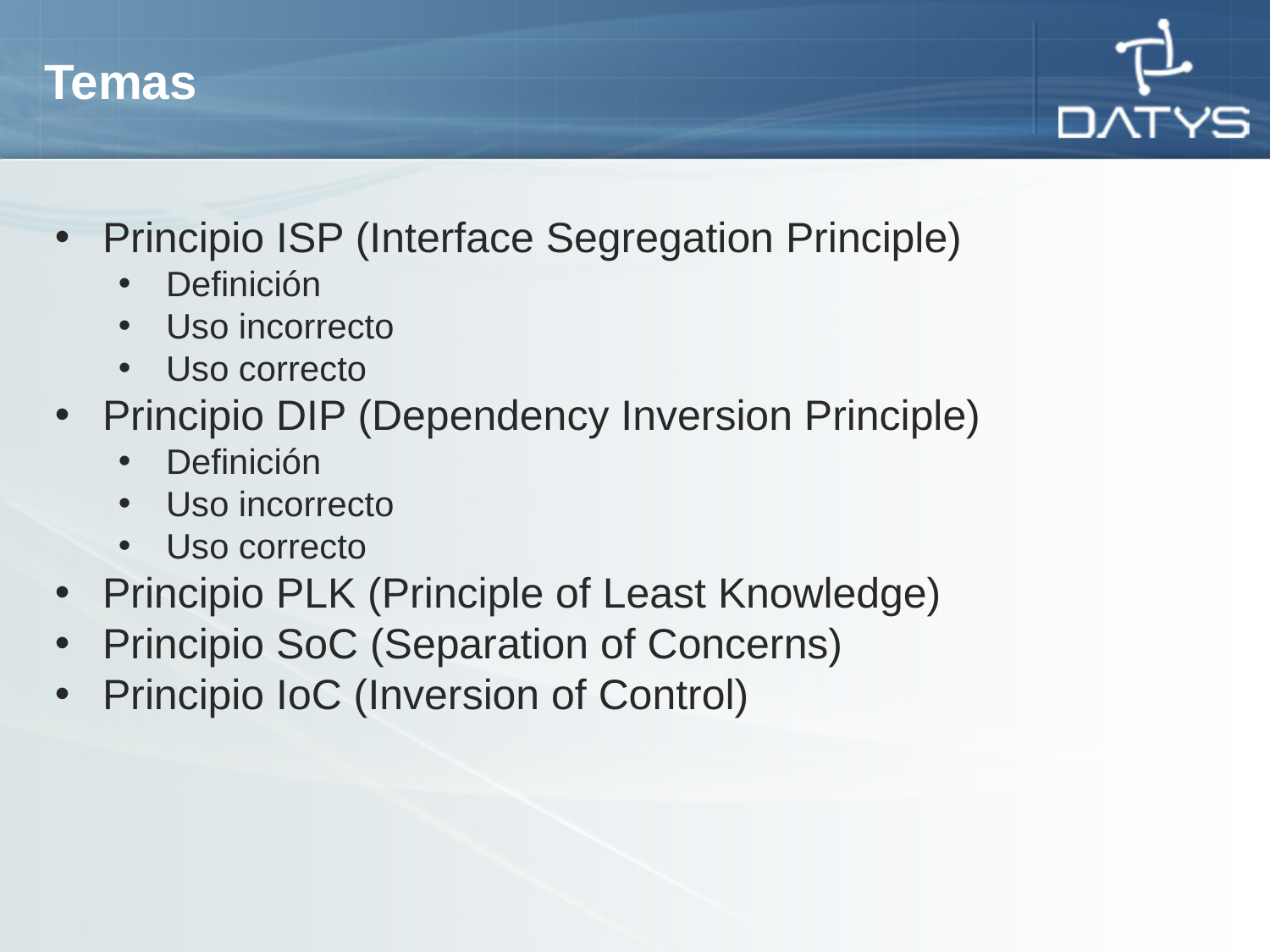

# Temas
Principio ISP (Interface Segregation Principle)
Definición
Uso incorrecto
Uso correcto
Principio DIP (Dependency Inversion Principle)
Definición
Uso incorrecto
Uso correcto
Principio PLK (Principle of Least Knowledge)
Principio SoC (Separation of Concerns)
Principio IoC (Inversion of Control)